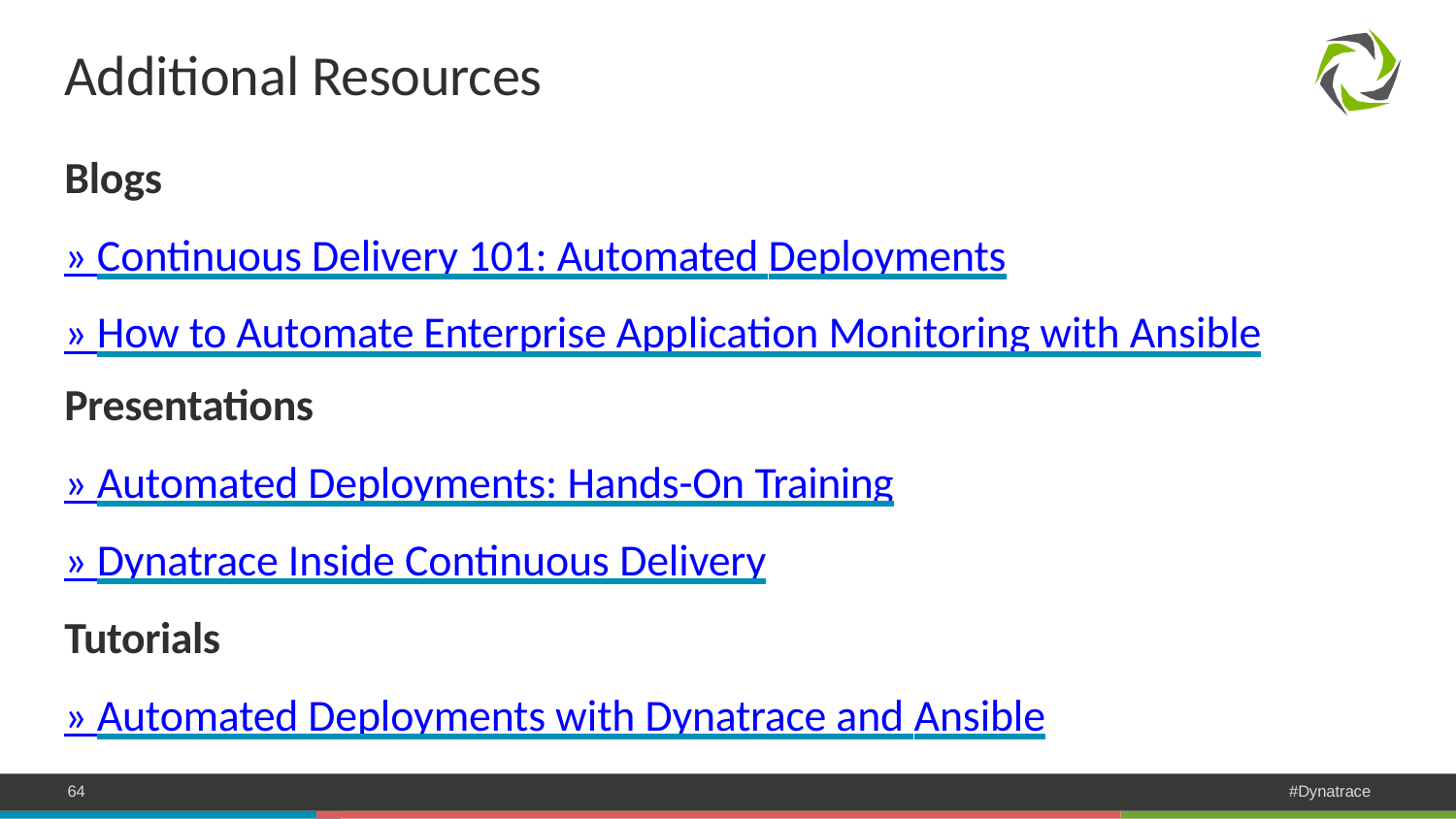

# Additional Resources
Blogs
» Continuous Delivery 101: Automated Deployments
» How to Automate Enterprise Application Monitoring with Ansible
Presentations
» Automated Deployments: Hands-On Training
» Dynatrace Inside Continuous Delivery
Tutorials
» Automated Deployments with Dynatrace and Ansible
64
#Dynatrace